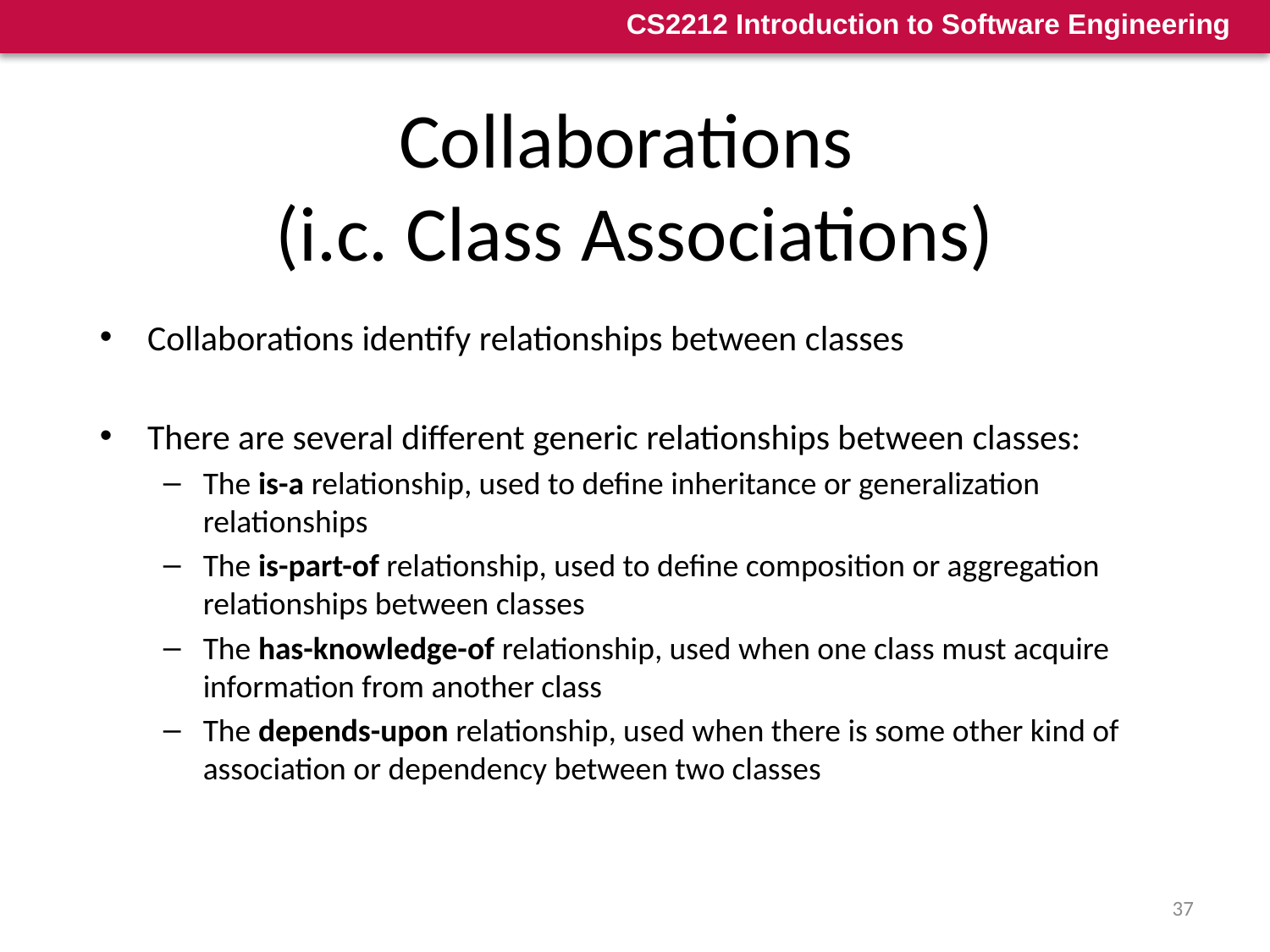

# Collaborations (i.c. Class Associations)
Collaborations identify relationships between classes

There are several different generic relationships between classes:
The is-a relationship, used to define inheritance or generalization relationships
The is-part-of relationship, used to define composition or aggregation relationships between classes
The has-knowledge-of relationship, used when one class must acquire information from another class
The depends-upon relationship, used when there is some other kind of association or dependency between two classes
37